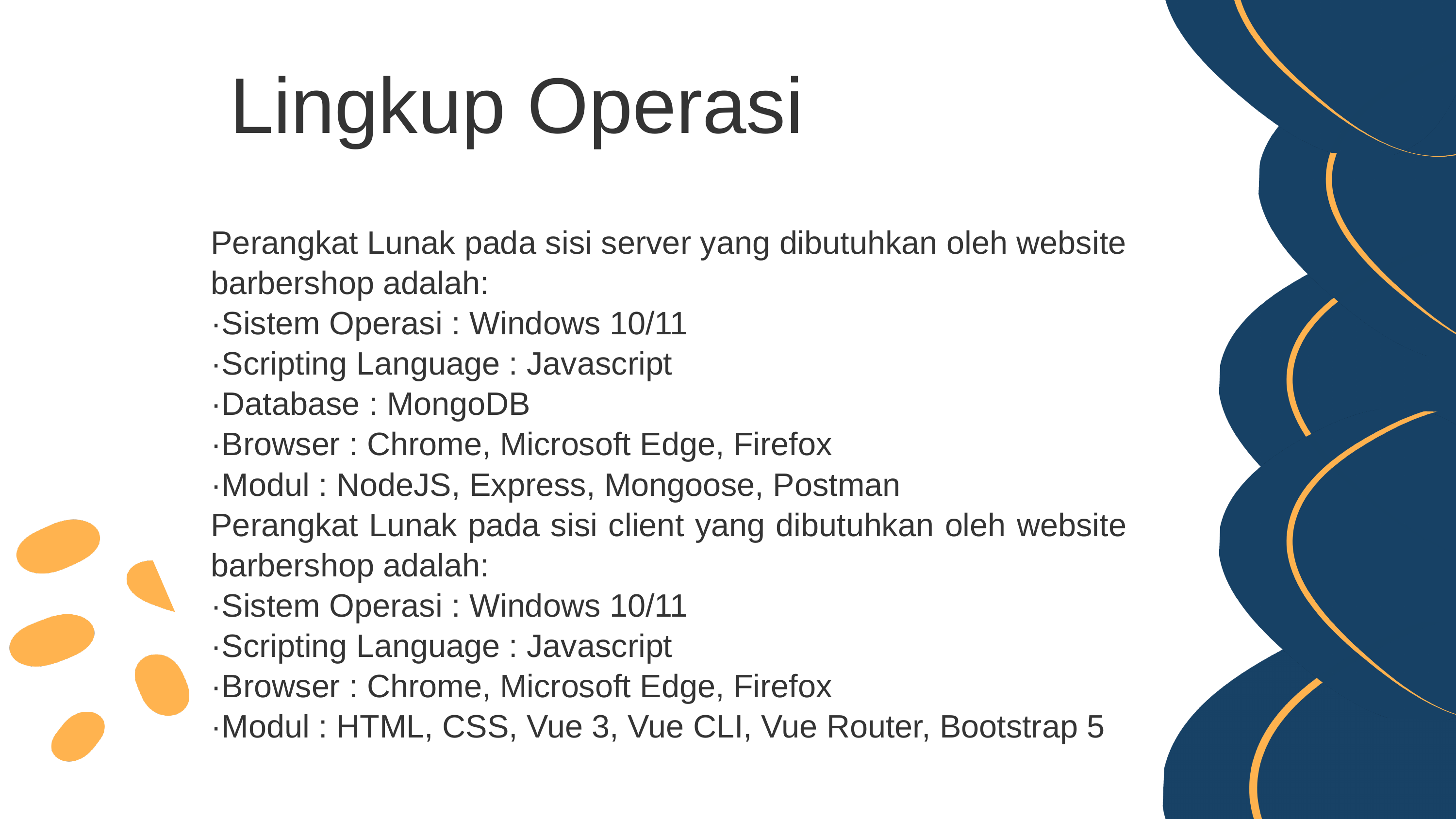

Lingkup Operasi
Perangkat Lunak pada sisi server yang dibutuhkan oleh website barbershop adalah:
·Sistem Operasi : Windows 10/11
·Scripting Language : Javascript
·Database : MongoDB
·Browser : Chrome, Microsoft Edge, Firefox
·Modul : NodeJS, Express, Mongoose, Postman
Perangkat Lunak pada sisi client yang dibutuhkan oleh website barbershop adalah:
·Sistem Operasi : Windows 10/11
·Scripting Language : Javascript
·Browser : Chrome, Microsoft Edge, Firefox
·Modul : HTML, CSS, Vue 3, Vue CLI, Vue Router, Bootstrap 5